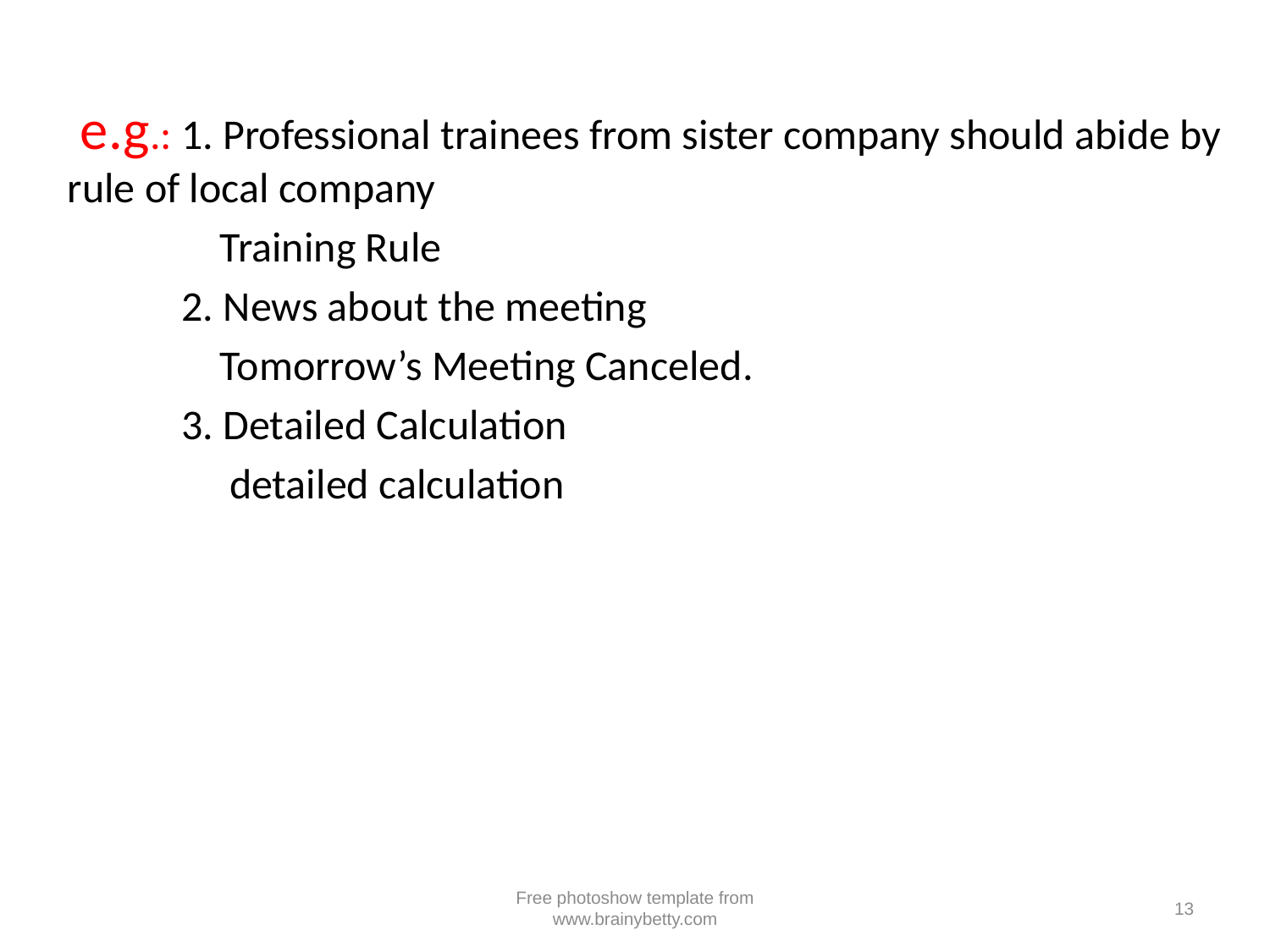

e.g.: 1. Professional trainees from sister company should abide by rule of local company
                Training Rule
            2. News about the meeting
                Tomorrow’s Meeting Canceled.
            3. Detailed Calculation
                 detailed calculation
Free photoshow template from www.brainybetty.com
13